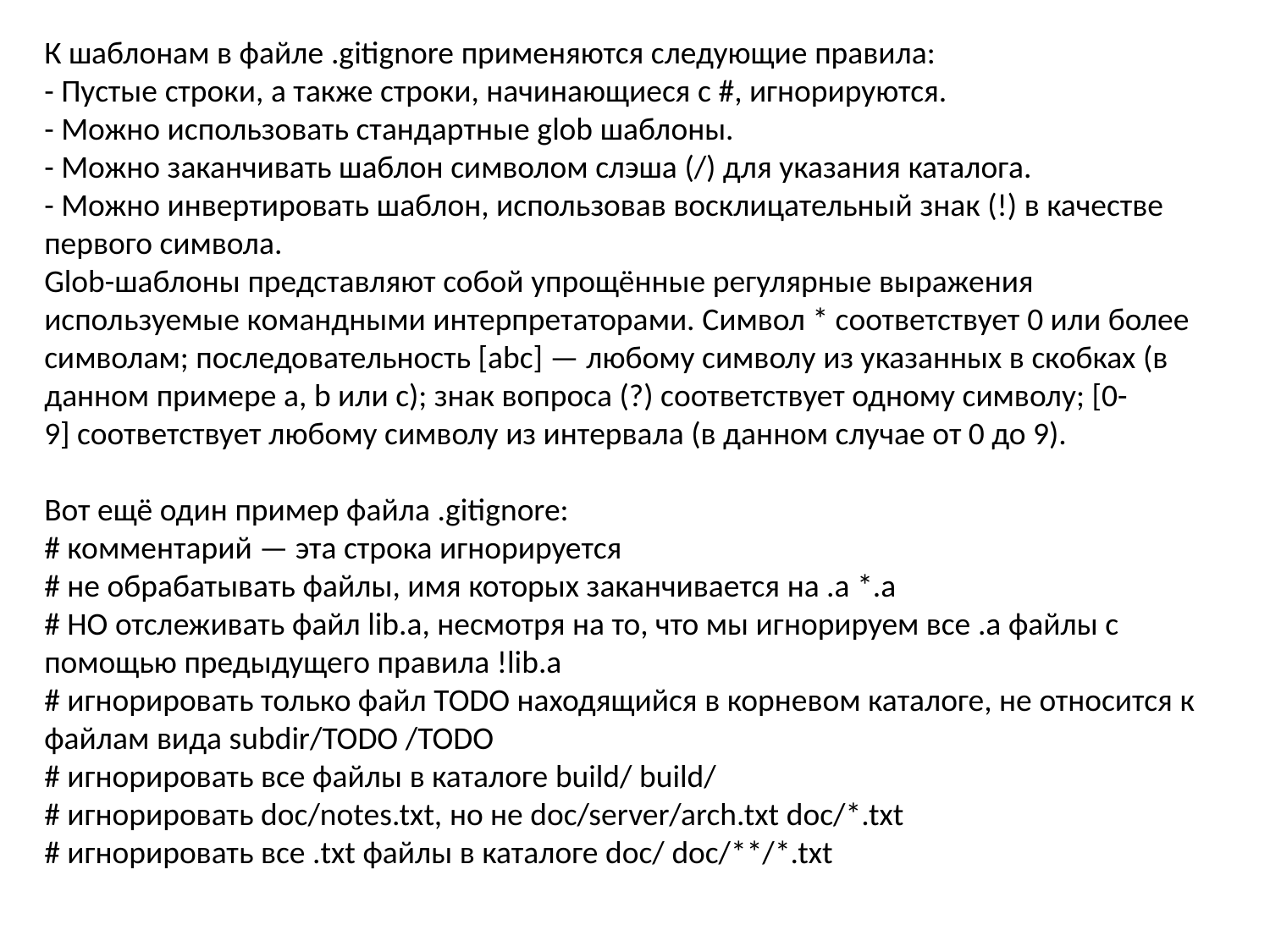

К шаблонам в файле .gitignore применяются следующие правила:
- Пустые строки, а также строки, начинающиеся с #, игнорируются.
- Можно использовать стандартные glob шаблоны.
- Можно заканчивать шаблон символом слэша (/) для указания каталога.
- Можно инвертировать шаблон, использовав восклицательный знак (!) в качестве первого символа.
Glob-шаблоны представляют собой упрощённые регулярные выражения используемые командными интерпретаторами. Символ * соответствует 0 или более символам; последовательность [abc] — любому символу из указанных в скобках (в данном примере a, b или c); знак вопроса (?) соответствует одному символу; [0-9] соответствует любому символу из интервала (в данном случае от 0 до 9).

Вот ещё один пример файла .gitignore:
# комментарий — эта строка игнорируется
# не обрабатывать файлы, имя которых заканчивается на .a *.a
# НО отслеживать файл lib.a, несмотря на то, что мы игнорируем все .a файлы с помощью предыдущего правила !lib.a
# игнорировать только файл TODO находящийся в корневом каталоге, не относится к файлам вида subdir/TODO /TODO
# игнорировать все файлы в каталоге build/ build/
# игнорировать doc/notes.txt, но не doc/server/arch.txt doc/*.txt
# игнорировать все .txt файлы в каталоге doc/ doc/**/*.txt